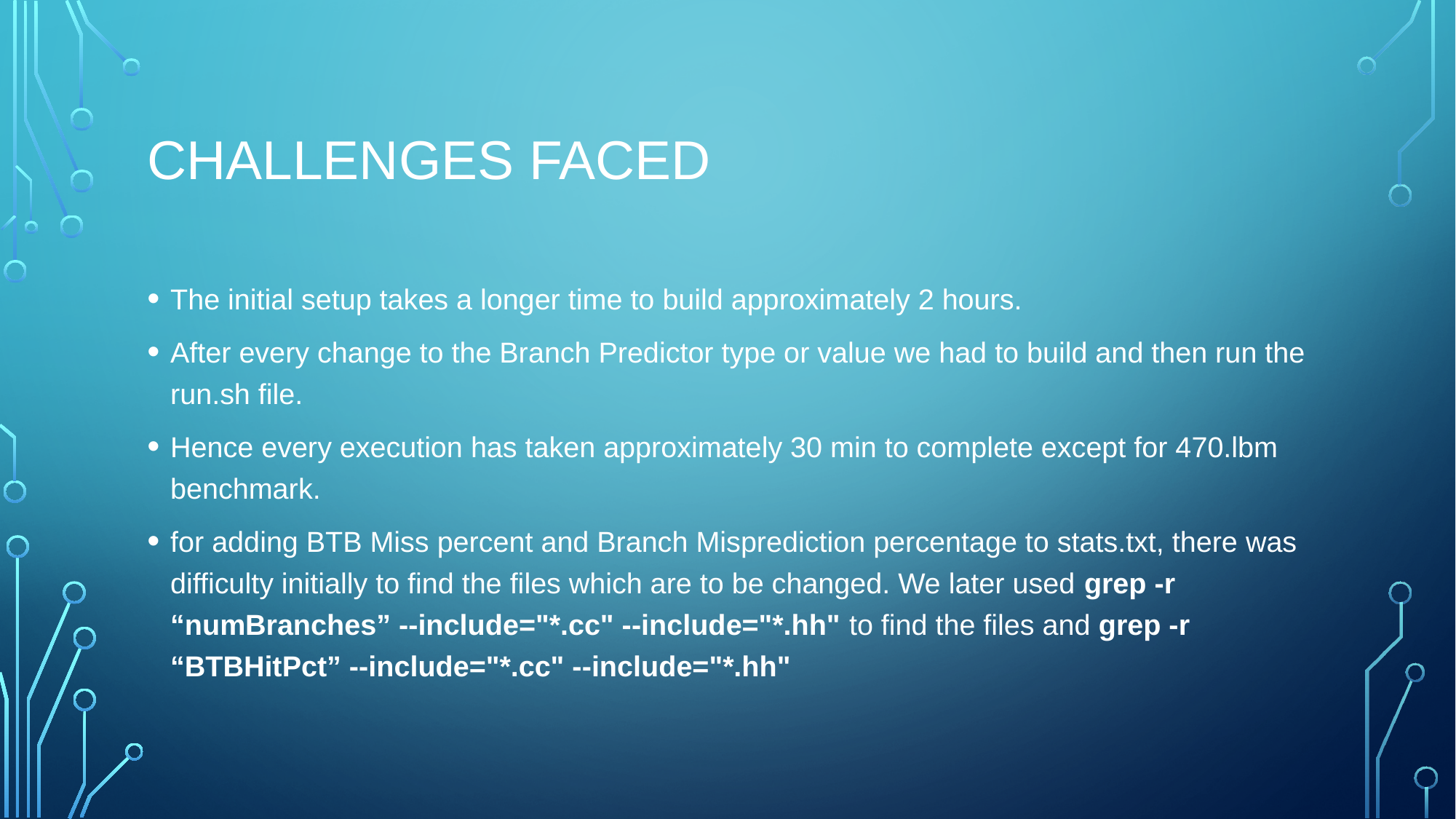

# Challenges faced
The initial setup takes a longer time to build approximately 2 hours.
After every change to the Branch Predictor type or value we had to build and then run the run.sh file.
Hence every execution has taken approximately 30 min to complete except for 470.lbm benchmark.
for adding BTB Miss percent and Branch Misprediction percentage to stats.txt, there was difficulty initially to find the files which are to be changed. We later used grep -r “numBranches” --include="*.cc" --include="*.hh" to find the files and grep -r “BTBHitPct” --include="*.cc" --include="*.hh"